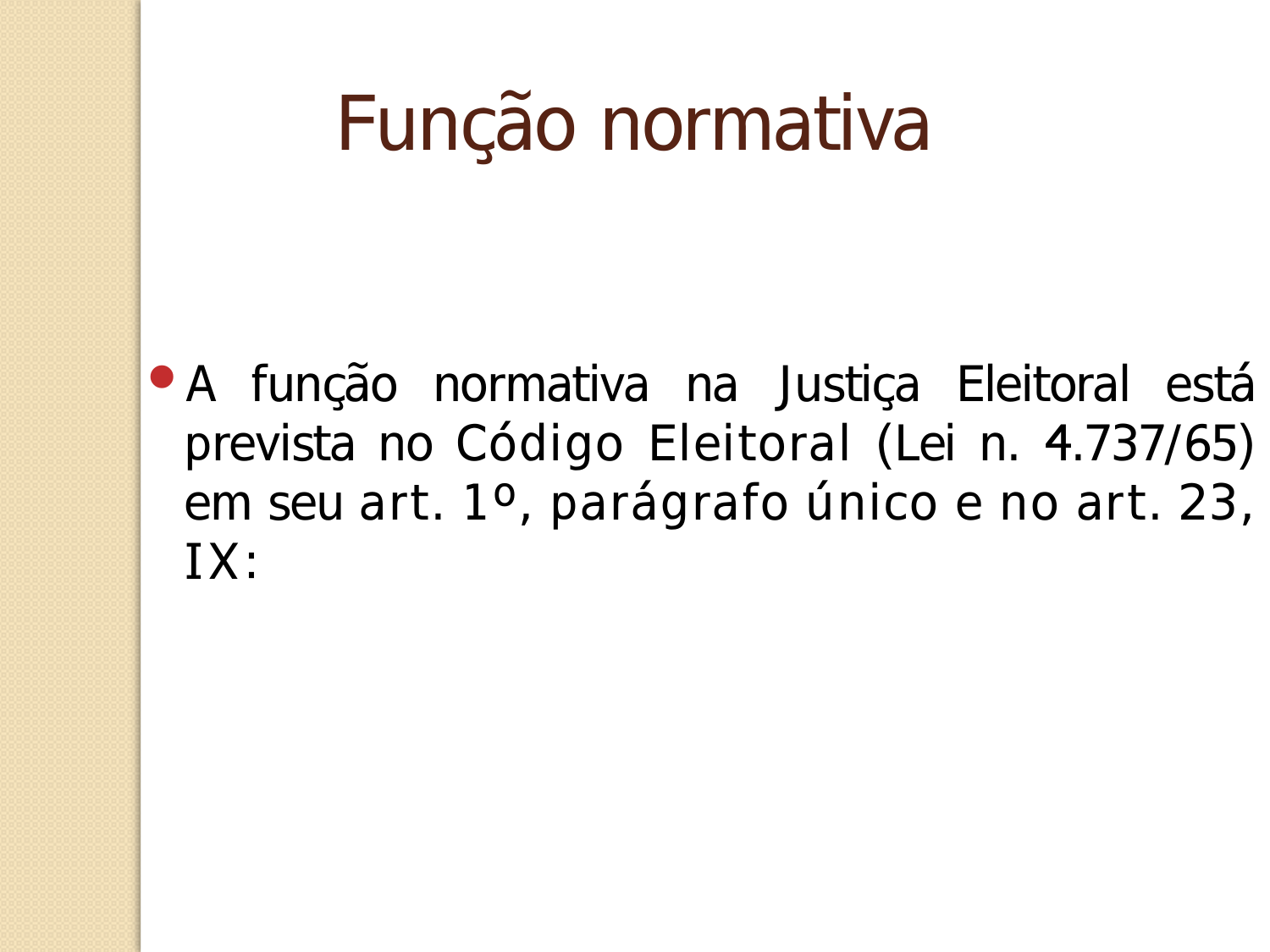

Função normativa
A função normativa na Justiça Eleitoral está prevista no Código Eleitoral (Lei n. 4.737/65) em seu art. 1º, parágrafo único e no art. 23, IX: